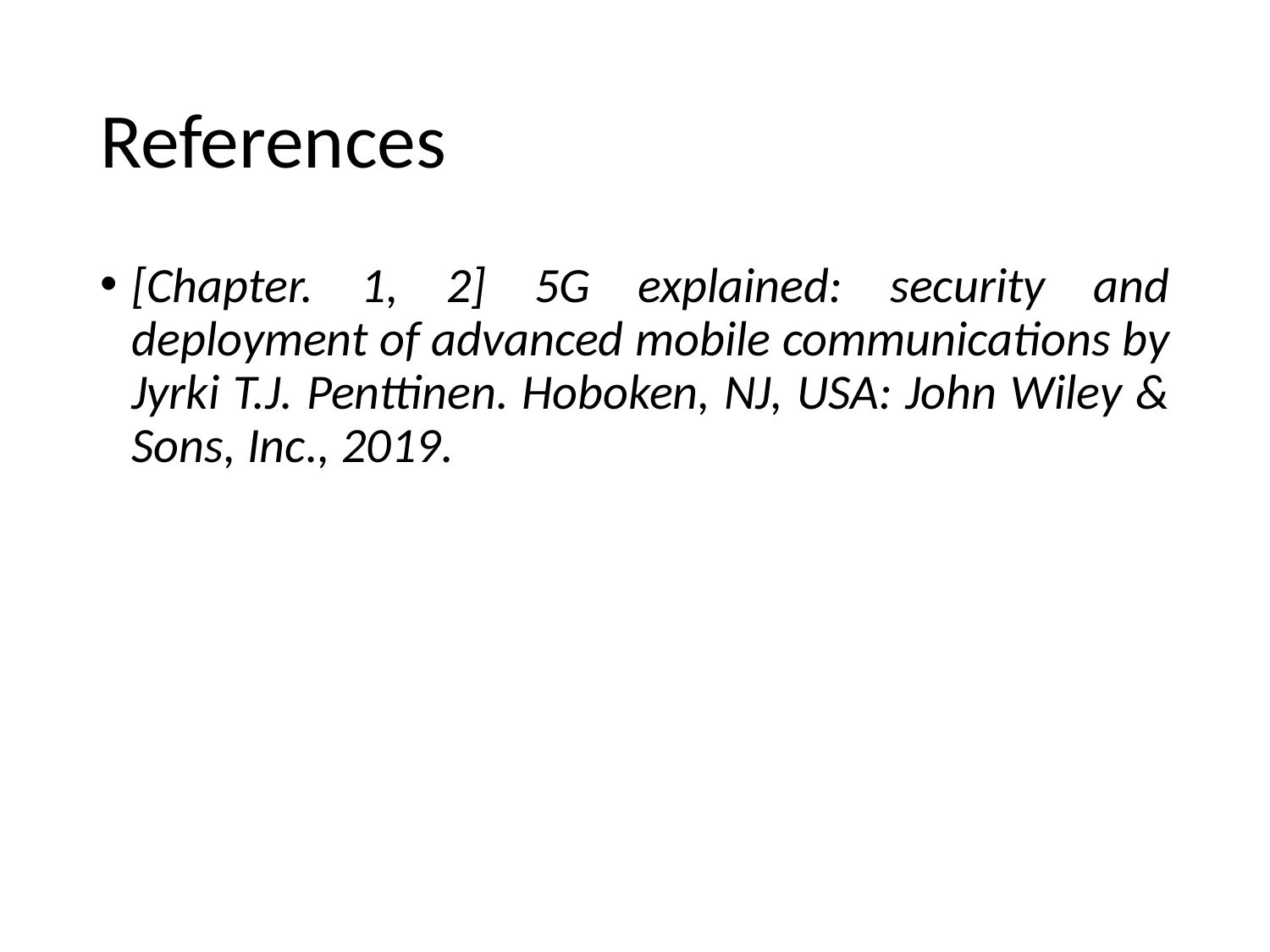

# References
[Chapter. 1, 2] 5G explained: security and deployment of advanced mobile communications by Jyrki T.J. Penttinen. Hoboken, NJ, USA: John Wiley & Sons, Inc., 2019.